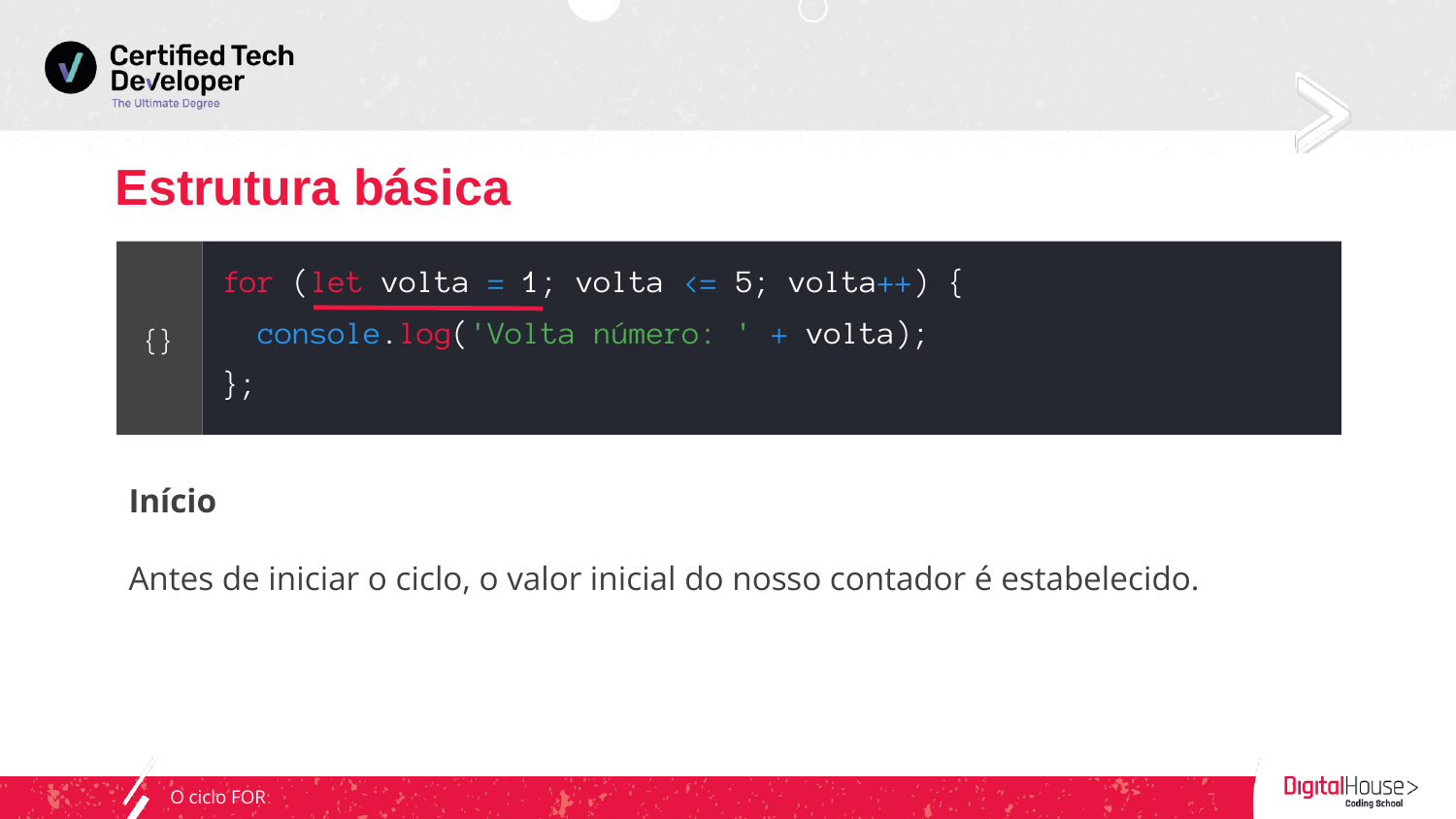

# Estrutura básica
for (let volta = 1; volta <= 5; volta++) {
  console.log('Volta número: ' + volta);
};
{}
Início

Antes de iniciar o ciclo, o valor inicial do nosso contador é estabelecido.